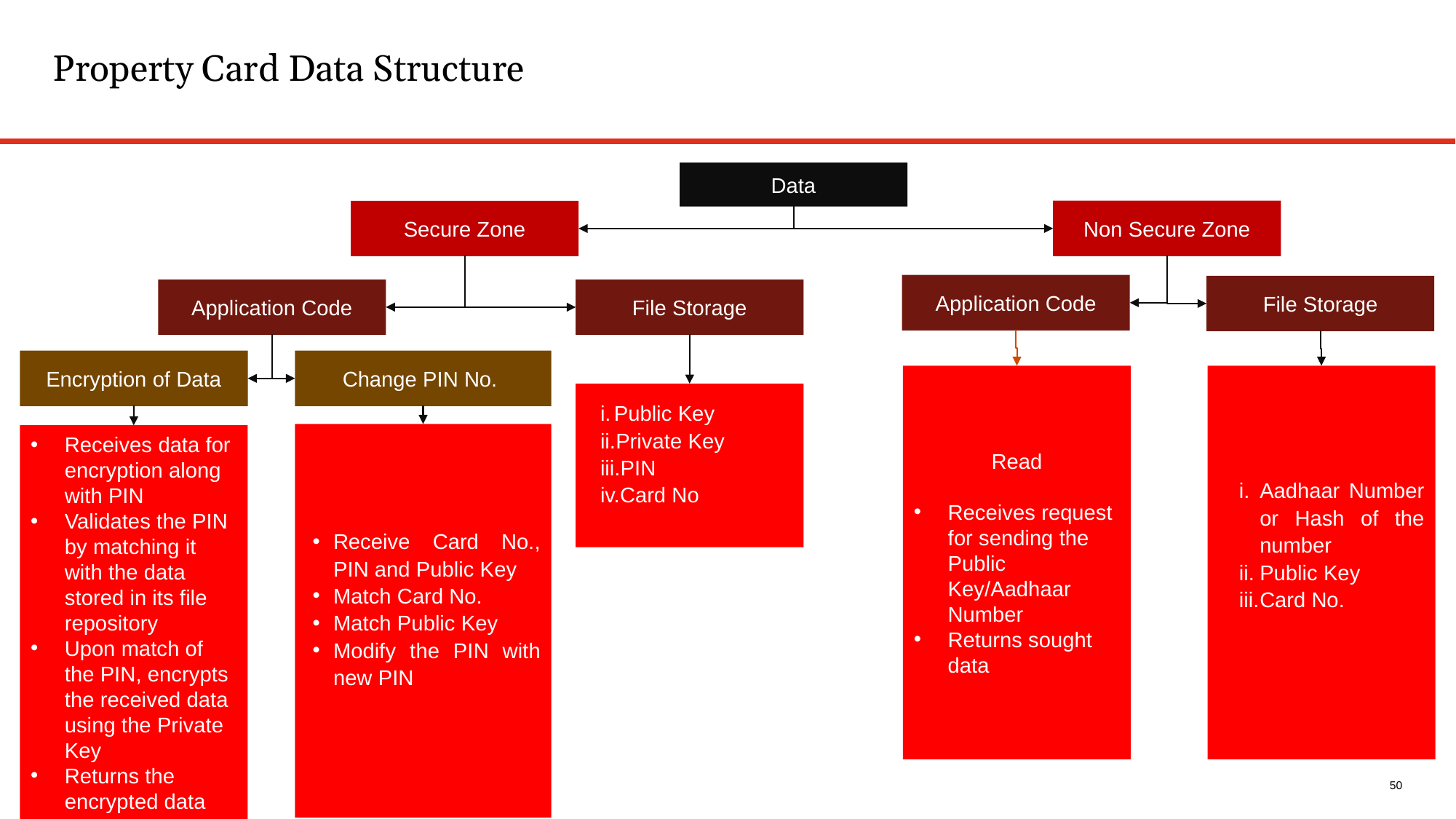

# Property Card Data Structure
Data
Non Secure Zone
Secure Zone
Application Code
File Storage
Application Code
File Storage
Encryption of Data
Change PIN No.
Aadhaar Number or Hash of the number
Public Key
Card No.

Read

Receives request for sending the Public Key/Aadhaar Number
Returns sought data
Public Key
Private Key
PIN
Card No

Receive Card No., PIN and Public Key
Match Card No.
Match Public Key
Modify the PIN with new PIN

Receives data for encryption along with PIN
Validates the PIN by matching it with the data stored in its file repository
Upon match of the PIN, encrypts the received data using the Private Key
Returns the encrypted data
Infonomics
50